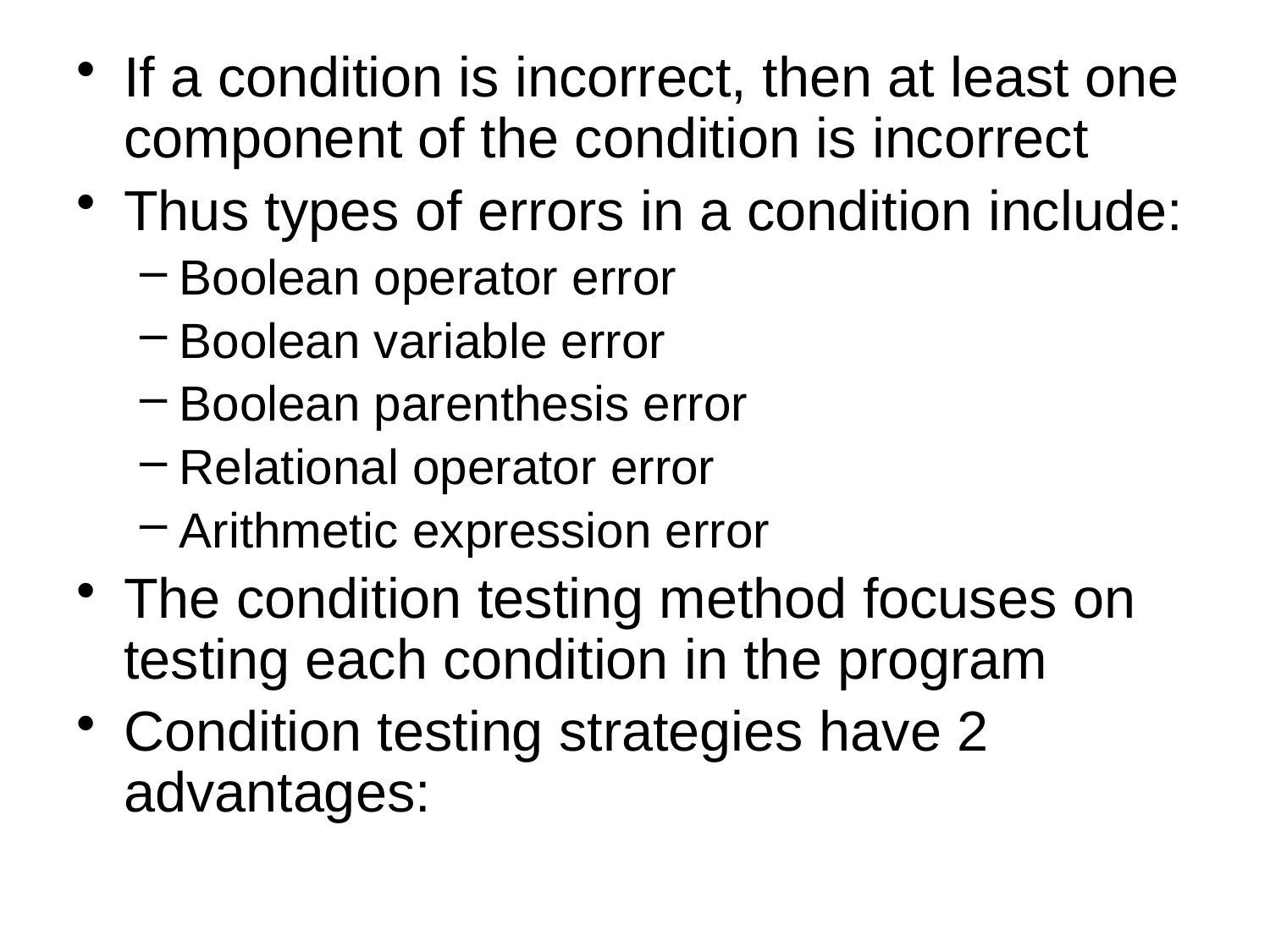

If a condition is incorrect, then at least one component of the condition is incorrect
Thus types of errors in a condition include:
Boolean operator error
Boolean variable error
Boolean parenthesis error
Relational operator error
Arithmetic expression error
The condition testing method focuses on testing each condition in the program
Condition testing strategies have 2 advantages: